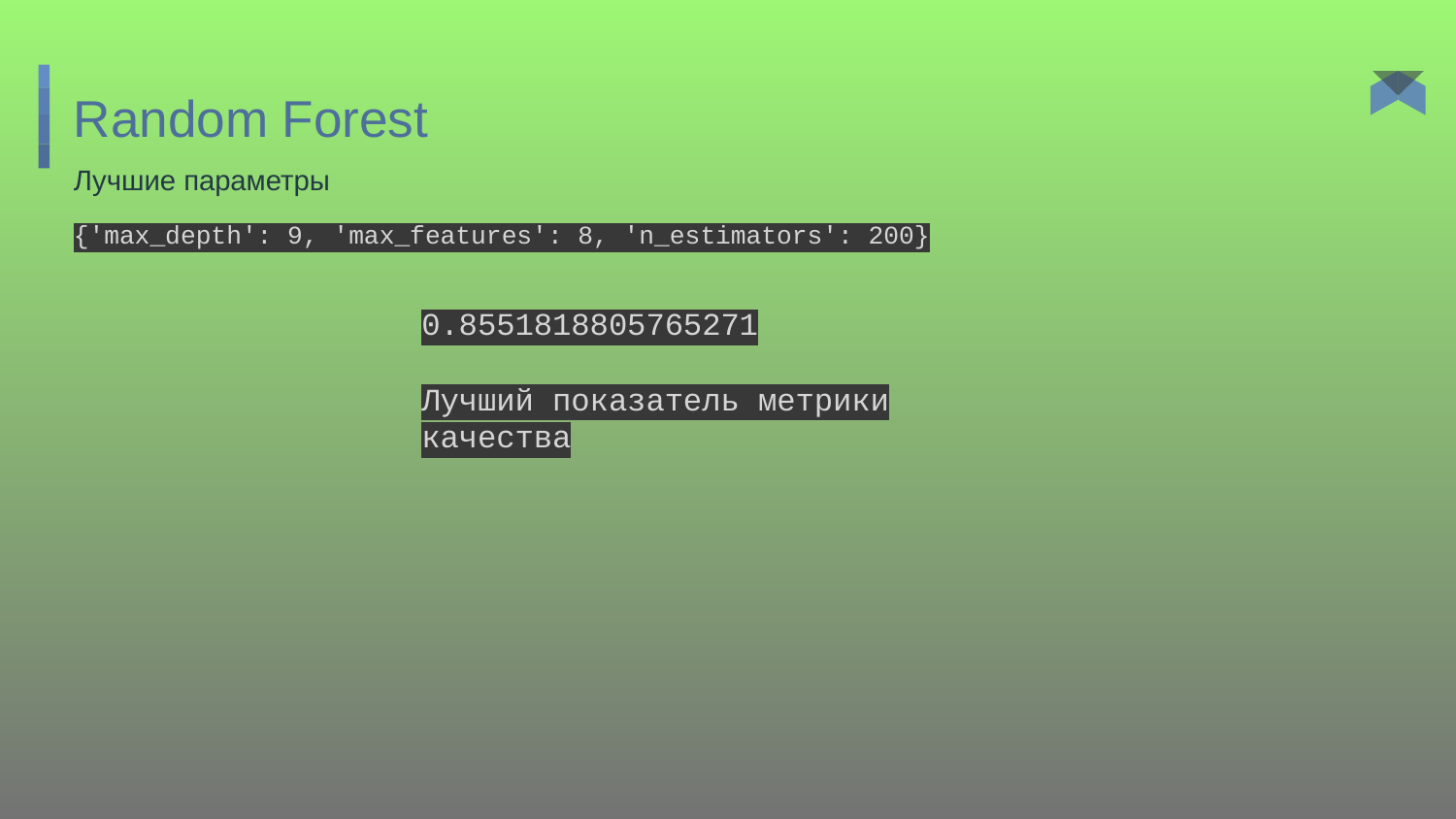

# Random Forest
Лучшие параметры
{'max_depth': 9, 'max_features': 8, 'n_estimators': 200}
0.8551818805765271

Лучший показатель метрики качества